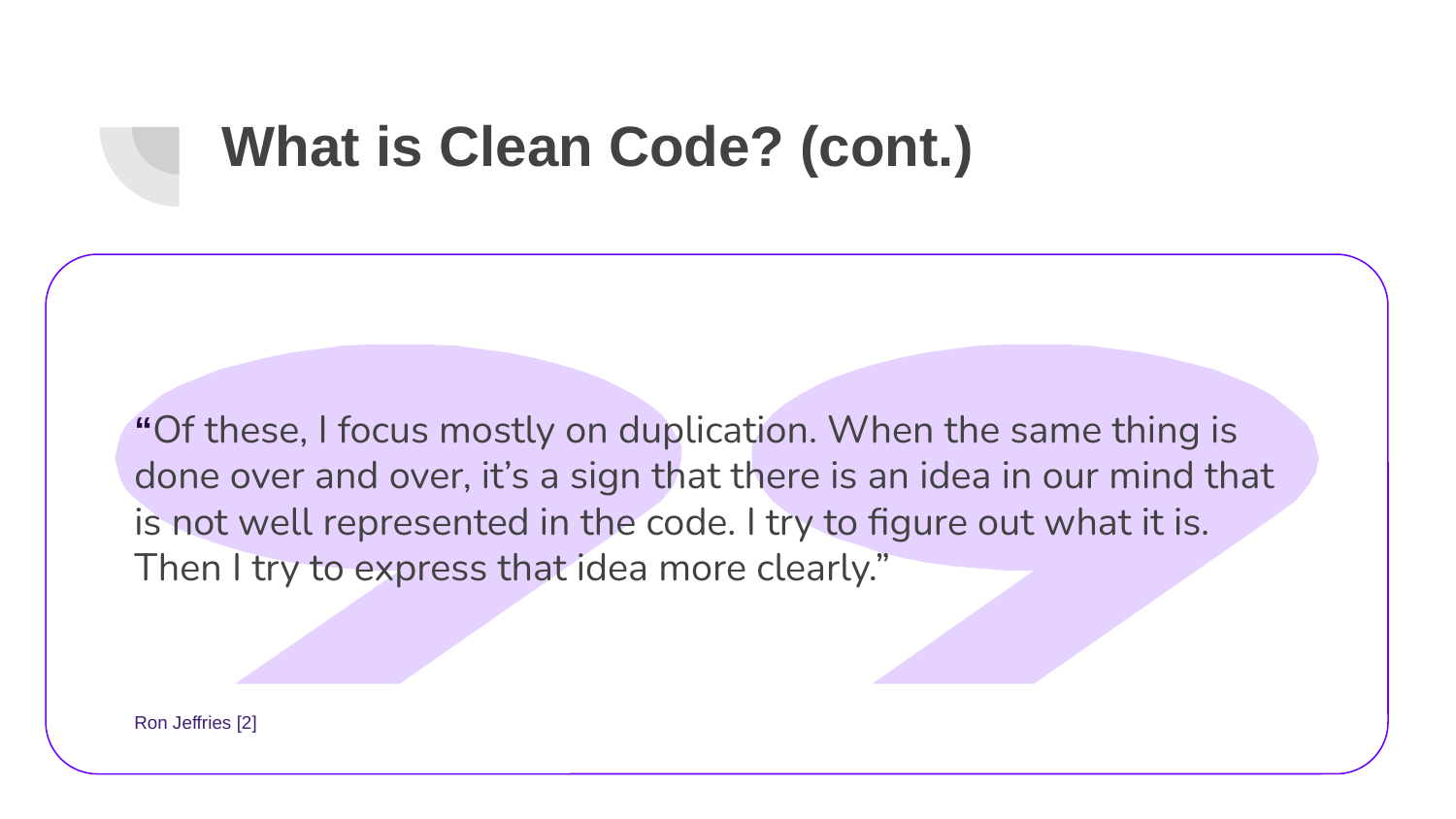

# What is Clean Code? (cont.)

“Of these, I focus mostly on duplication. When the same thing is done over and over, it’s a sign that there is an idea in our mind that is not well represented in the code. I try to figure out what it is. Then I try to express that idea more clearly.”

Ron Jeffries [2]